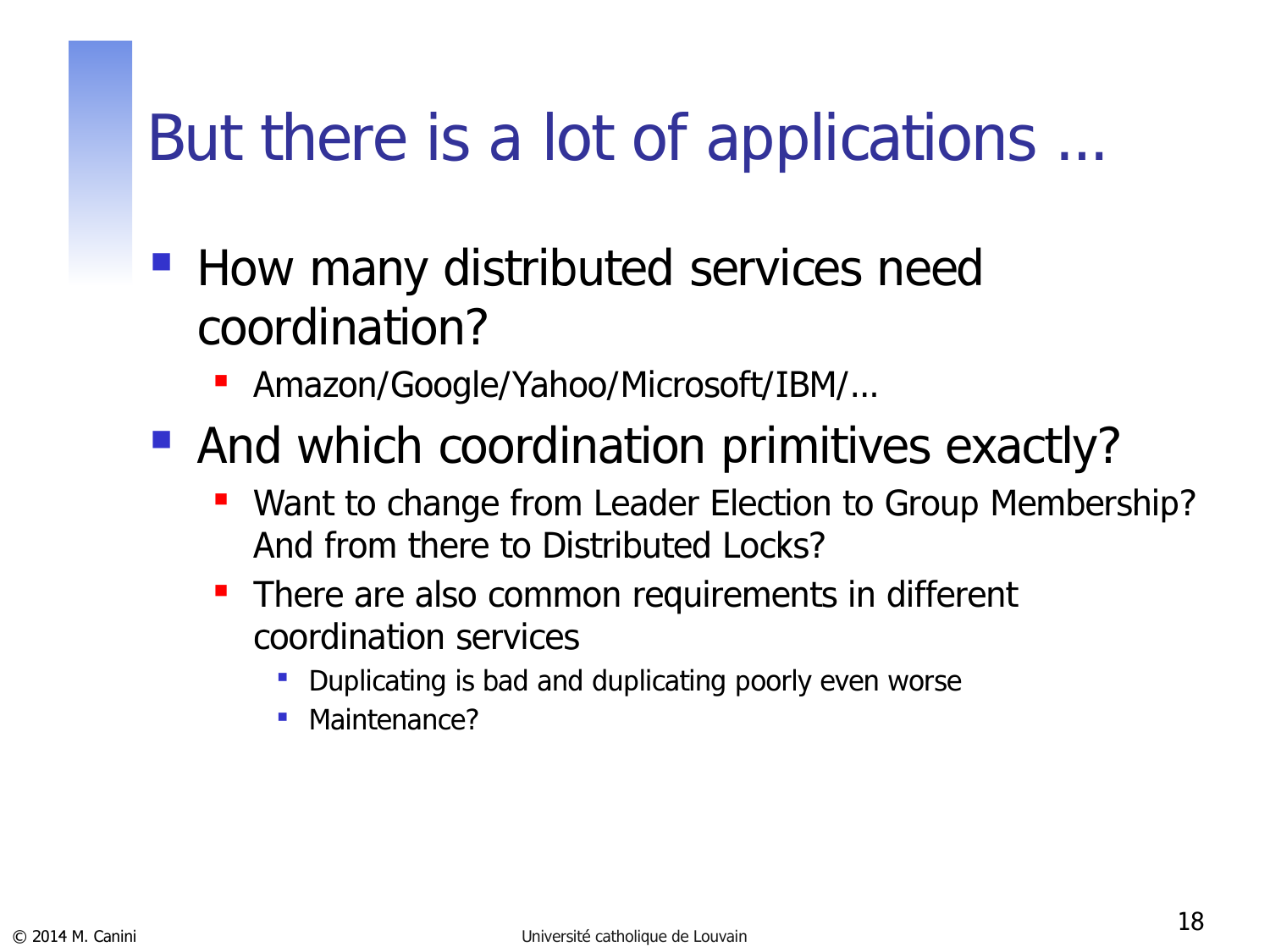

# But there is a lot of applications …
How many distributed services need coordination?
Amazon/Google/Yahoo/Microsoft/IBM/…
And which coordination primitives exactly?
Want to change from Leader Election to Group Membership? And from there to Distributed Locks?
There are also common requirements in different coordination services
Duplicating is bad and duplicating poorly even worse
Maintenance?

18
Université catholique de Louvain